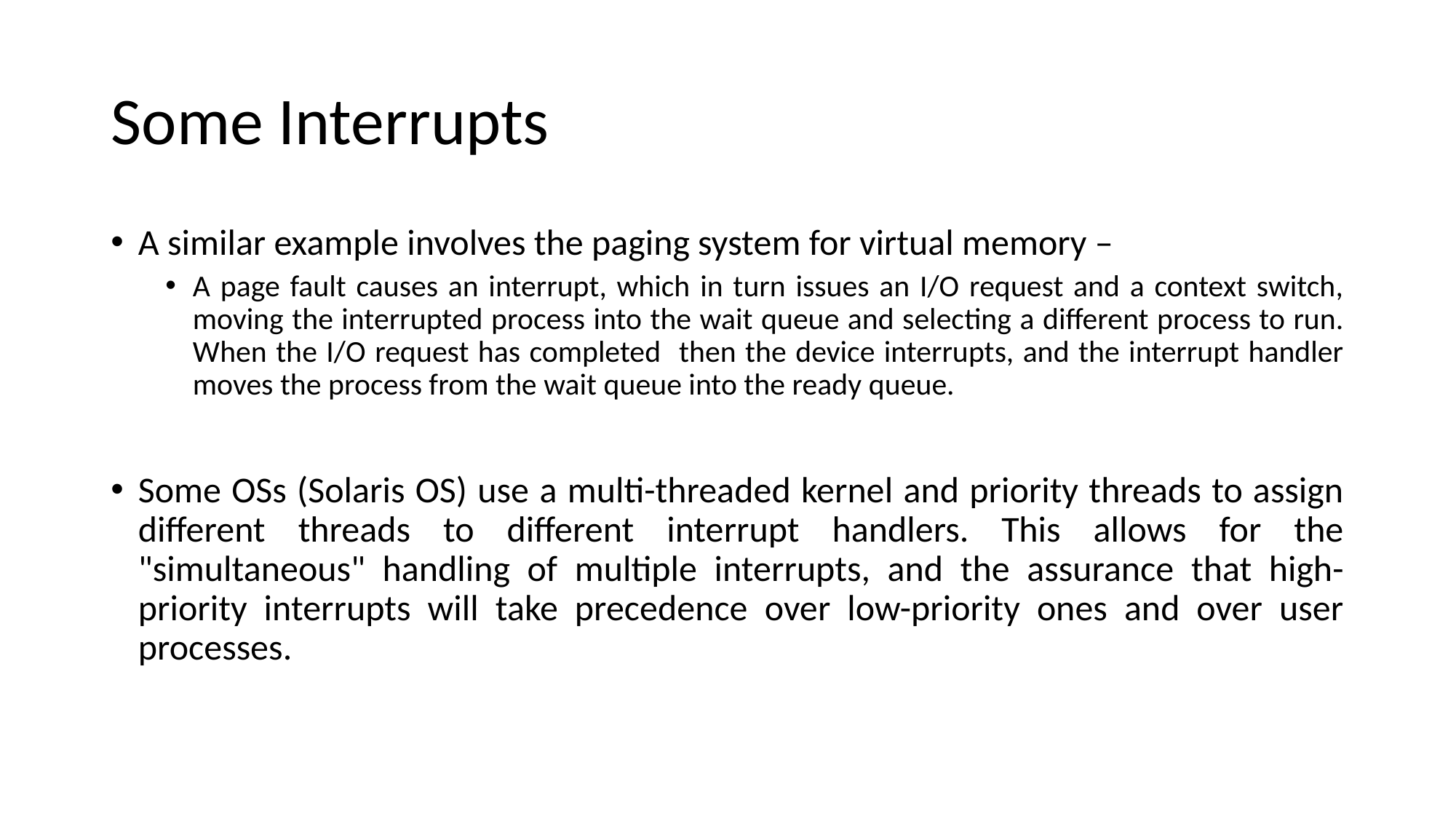

# Some Interrupts
A similar example involves the paging system for virtual memory –
A page fault causes an interrupt, which in turn issues an I/O request and a context switch, moving the interrupted process into the wait queue and selecting a different process to run. When the I/O request has completed  then the device interrupts, and the interrupt handler moves the process from the wait queue into the ready queue.

Some OSs (Solaris OS) use a multi-threaded kernel and priority threads to assign different threads to different interrupt handlers. This allows for the "simultaneous" handling of multiple interrupts, and the assurance that high-priority interrupts will take precedence over low-priority ones and over user processes.